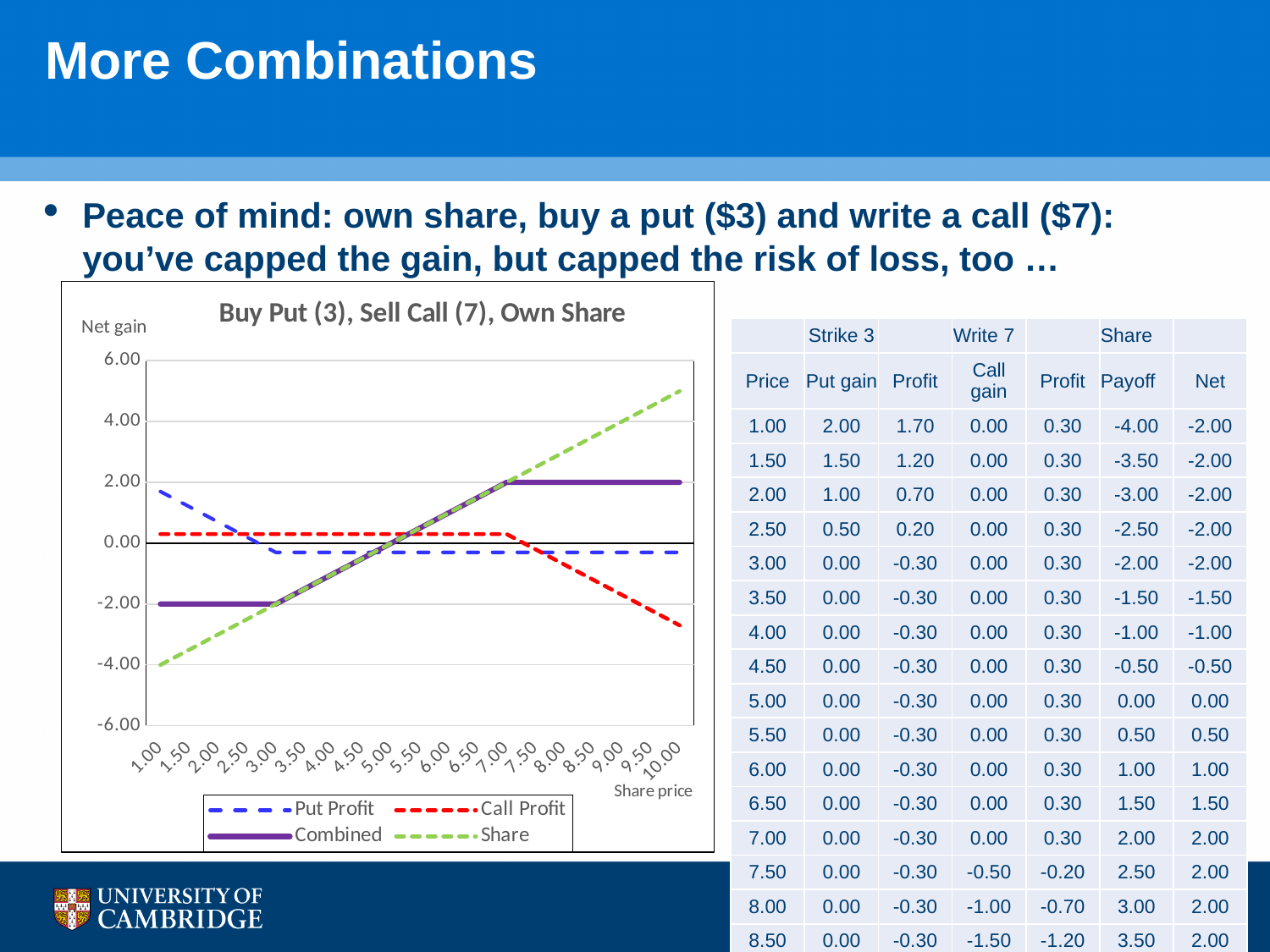

# More Combinations
Peace of mind: own share, buy a put ($3) and write a call ($7): you’ve capped the gain, but capped the risk of loss, too …

### Chart: Buy Put (3), Sell Call (7), Own Share

| Category | Put Profit | Call Profit | Combined | Share  |
|---|---|---|---|---|
| 1.00 | 1.7 | 0.3 | -2.0 | -4.0 |
| 1.50 | 1.2 | 0.3 | -2.0 | -3.5 |
| 2.00 | 0.7 | 0.3 | -2.0 | -3.0 |
| 2.50 | 0.2 | 0.3 | -2.0 | -2.5 |
| 3.00 | -0.3 | 0.3 | -2.0 | -2.0 |
| 3.50 | -0.3 | 0.3 | -1.5 | -1.5 |
| 4.00 | -0.3 | 0.3 | -1.0 | -1.0 |
| 4.50 | -0.3 | 0.3 | -0.5 | -0.5 |
| 5.00 | -0.3 | 0.3 | 0.0 | 0.0 |
| 5.50 | -0.3 | 0.3 | 0.5 | 0.5 |
| 6.00 | -0.3 | 0.3 | 1.0 | 1.0 |
| 6.50 | -0.3 | 0.3 | 1.5 | 1.5 |
| 7.00 | -0.3 | 0.3 | 2.0 | 2.0 |
| 7.50 | -0.3 | -0.2 | 2.0 | 2.5 |
| 8.00 | -0.3 | -0.7 | 2.0 | 3.0 |
| 8.50 | -0.3 | -1.2 | 2.0 | 3.5 |
| 9.00 | -0.3 | -1.7 | 2.0 | 4.0 |
| 9.50 | -0.3 | -2.2 | 2.0 | 4.5 |
| 10.00 | -0.3 | -2.7 | 2.0 | 5.0 |
|  | Strike 3 |  | Write 7 |  | Share |  |
| --- | --- | --- | --- | --- | --- | --- |
| Price | Put gain | Profit | Call gain | Profit | Payoff | Net |
| 1.00 | 2.00 | 1.70 | 0.00 | 0.30 | -4.00 | -2.00 |
| 1.50 | 1.50 | 1.20 | 0.00 | 0.30 | -3.50 | -2.00 |
| 2.00 | 1.00 | 0.70 | 0.00 | 0.30 | -3.00 | -2.00 |
| 2.50 | 0.50 | 0.20 | 0.00 | 0.30 | -2.50 | -2.00 |
| 3.00 | 0.00 | -0.30 | 0.00 | 0.30 | -2.00 | -2.00 |
| 3.50 | 0.00 | -0.30 | 0.00 | 0.30 | -1.50 | -1.50 |
| 4.00 | 0.00 | -0.30 | 0.00 | 0.30 | -1.00 | -1.00 |
| 4.50 | 0.00 | -0.30 | 0.00 | 0.30 | -0.50 | -0.50 |
| 5.00 | 0.00 | -0.30 | 0.00 | 0.30 | 0.00 | 0.00 |
| 5.50 | 0.00 | -0.30 | 0.00 | 0.30 | 0.50 | 0.50 |
| 6.00 | 0.00 | -0.30 | 0.00 | 0.30 | 1.00 | 1.00 |
| 6.50 | 0.00 | -0.30 | 0.00 | 0.30 | 1.50 | 1.50 |
| 7.00 | 0.00 | -0.30 | 0.00 | 0.30 | 2.00 | 2.00 |
| 7.50 | 0.00 | -0.30 | -0.50 | -0.20 | 2.50 | 2.00 |
| 8.00 | 0.00 | -0.30 | -1.00 | -0.70 | 3.00 | 2.00 |
| 8.50 | 0.00 | -0.30 | -1.50 | -1.20 | 3.50 | 2.00 |
| 9.00 | 0.00 | -0.30 | -2.00 | -1.70 | 4.00 | 2.00 |
| 9.50 | 0.00 | -0.30 | -2.50 | -2.20 | 4.50 | 2.00 |
| 10.00 | 0.00 | -0.30 | -3.00 | -2.70 | 5.00 | 2.00 |